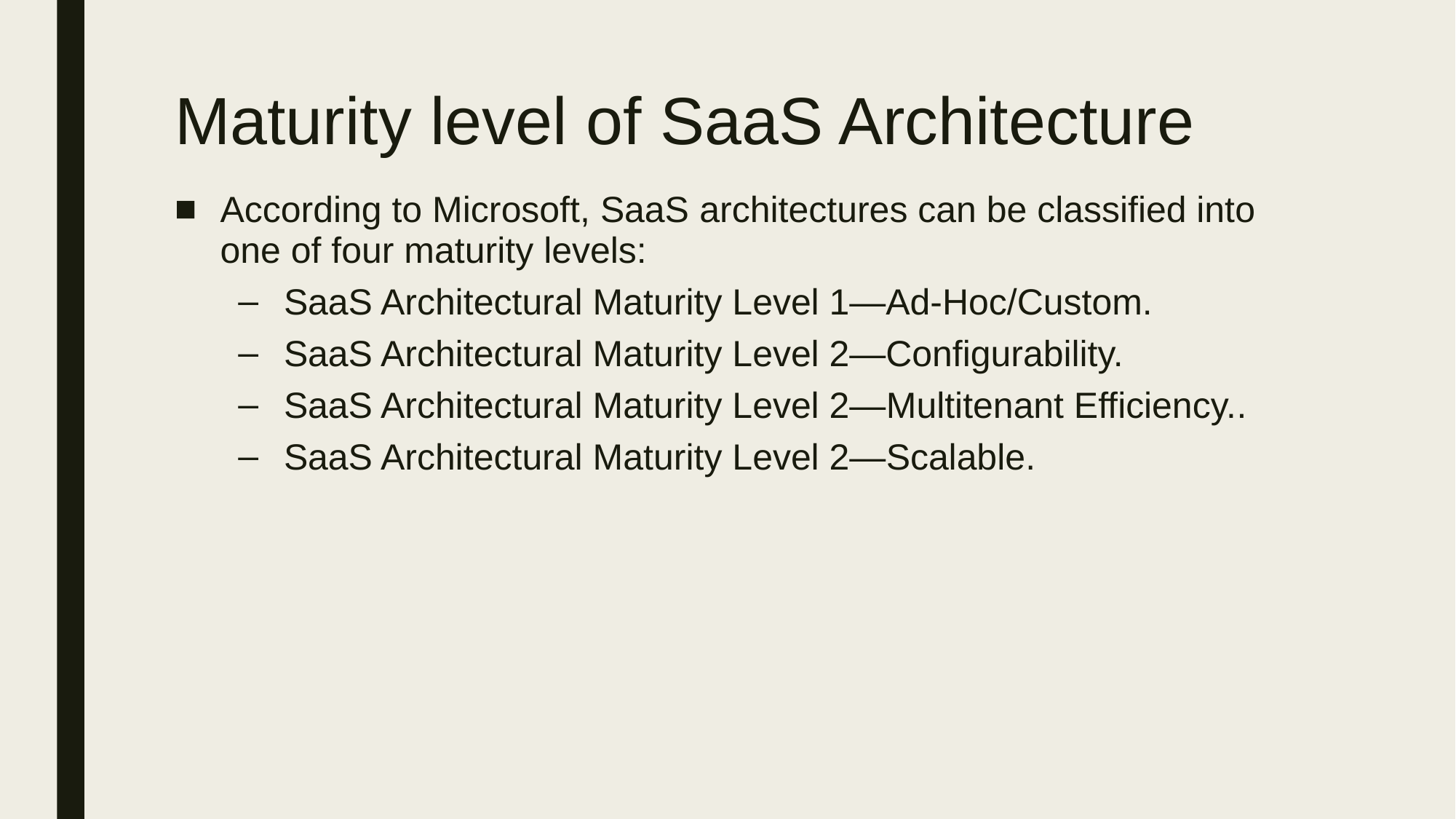

# Maturity level of SaaS Architecture
According to Microsoft, SaaS architectures can be classified into one of four maturity levels:
SaaS Architectural Maturity Level 1—Ad-Hoc/Custom.
SaaS Architectural Maturity Level 2—Configurability.
SaaS Architectural Maturity Level 2—Multitenant Efficiency..
SaaS Architectural Maturity Level 2—Scalable.